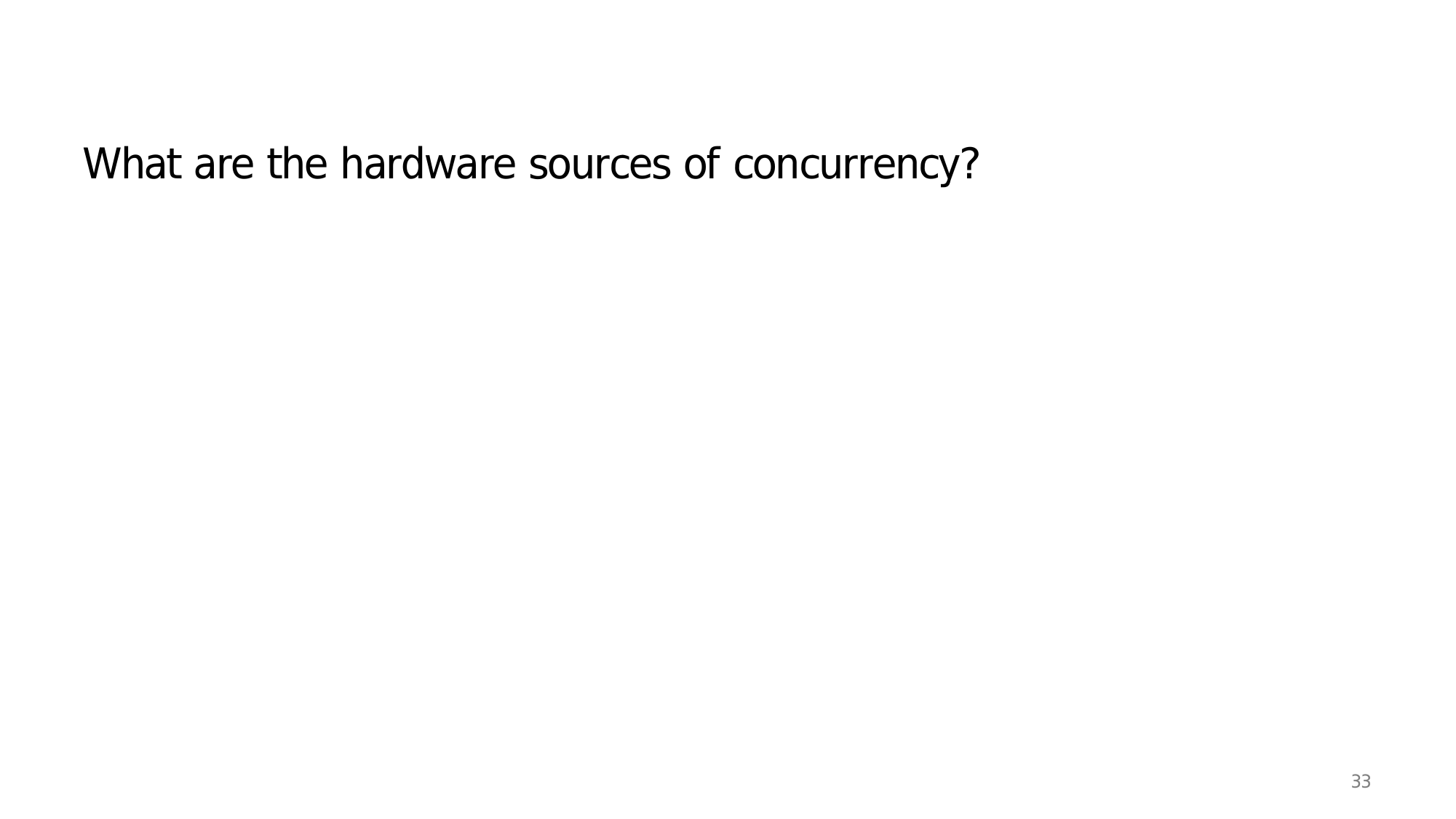

What are the hardware sources of concurrency?
33